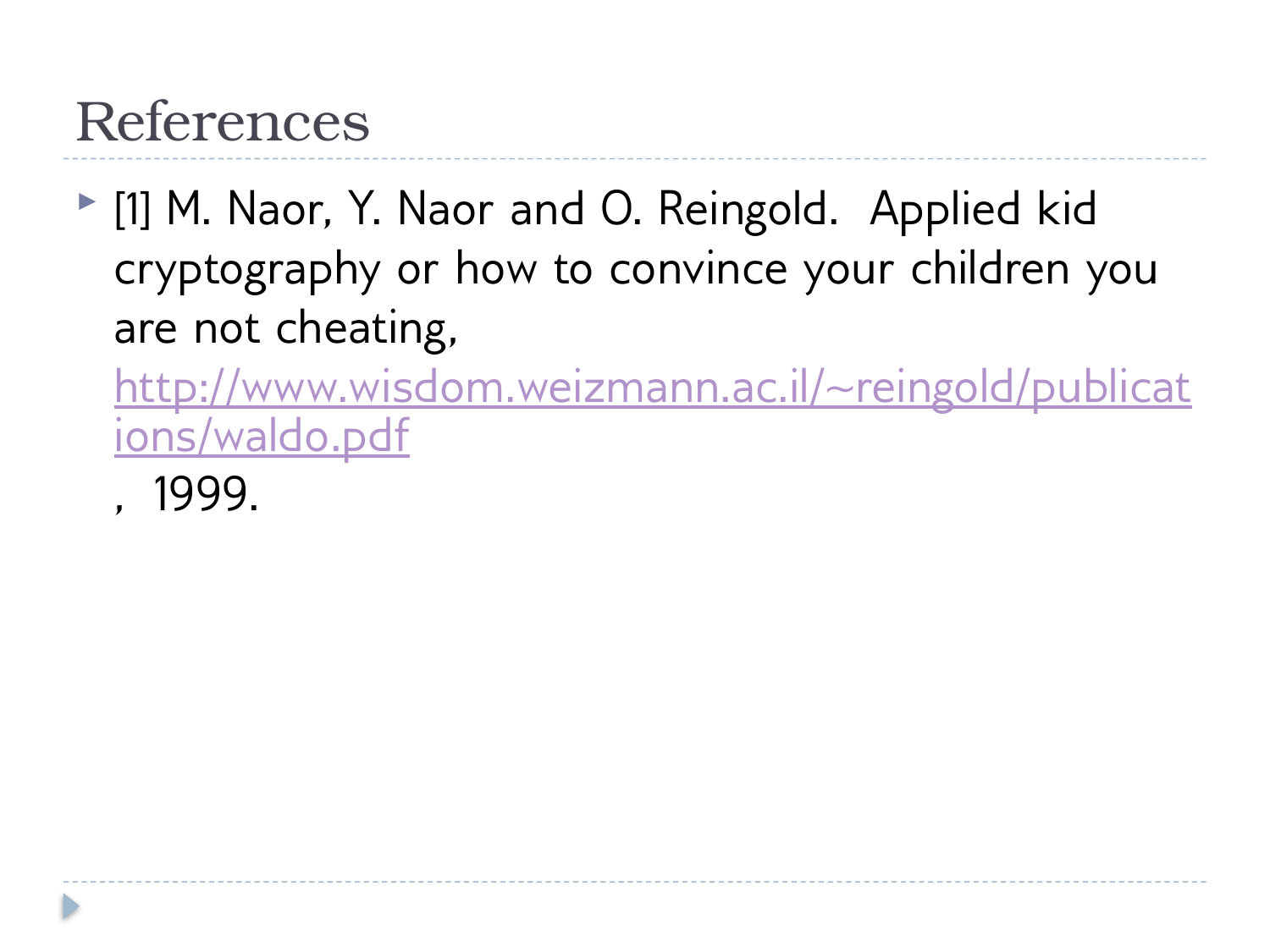

# References
[1] M. Naor, Y. Naor and O. Reingold.  Applied kid cryptography or how to convince your children you are not cheating, http://www.wisdom.weizmann.ac.il/~reingold/publications/waldo.pdf,  1999.

12